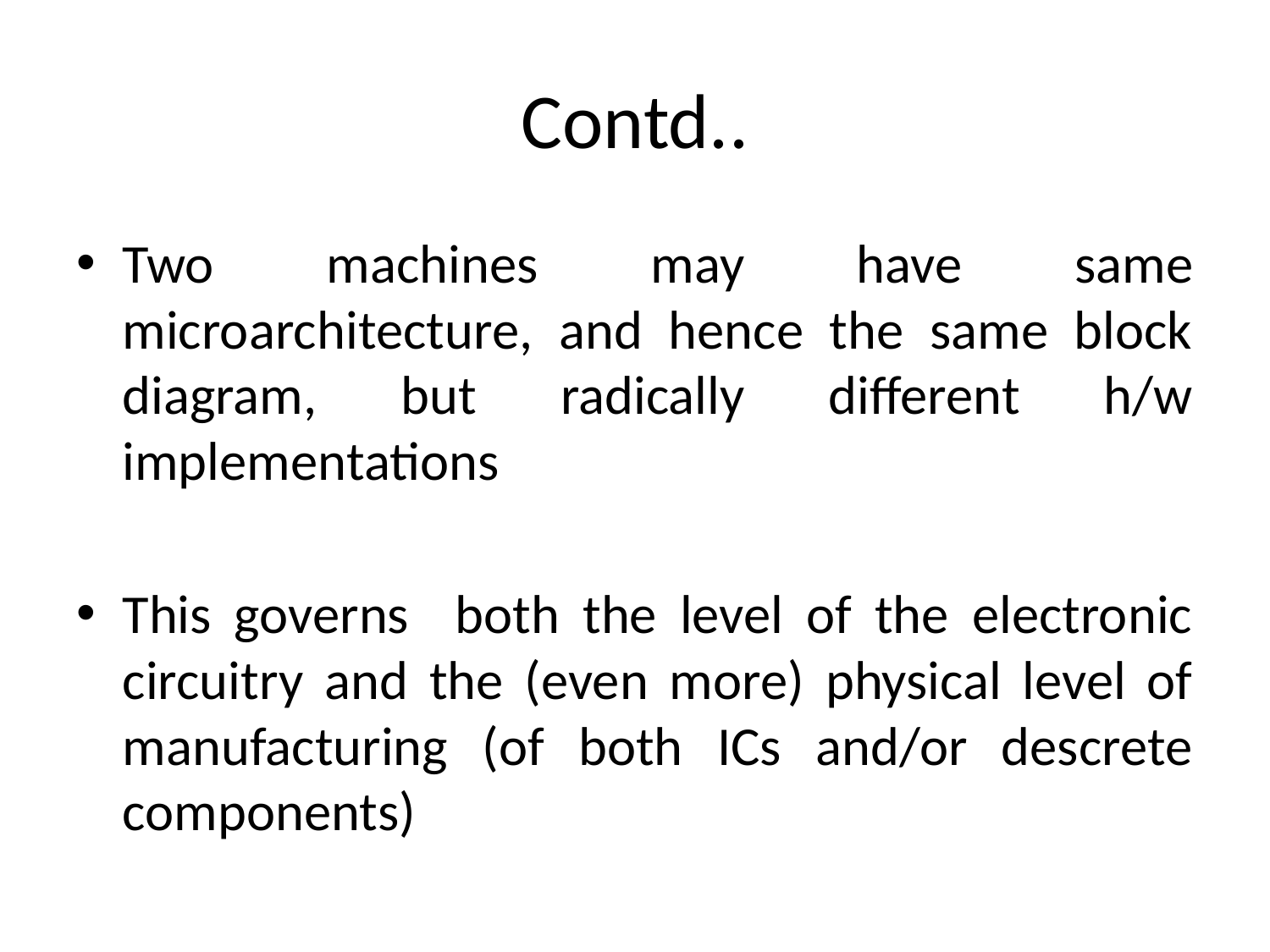

# Contd..
Two machines may have same microarchitecture, and hence the same block diagram, but radically different h/w implementations

This governs  both the level of the electronic circuitry and the (even more) physical level of manufacturing (of both ICs and/or descrete components)